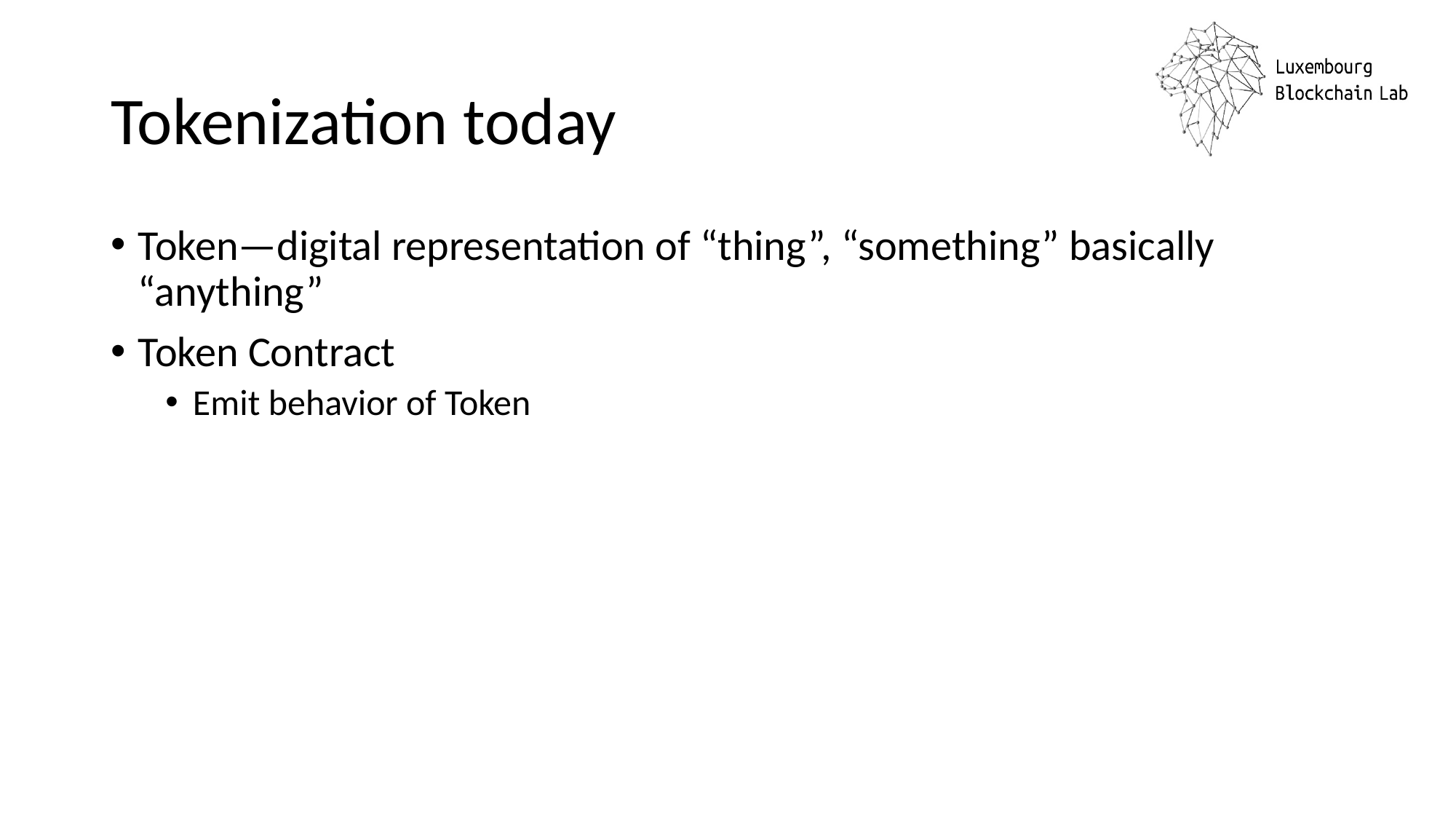

# Tokenization today
Token—digital representation of “thing”, “something” basically “anything”
Token Contract
Emit behavior of Token